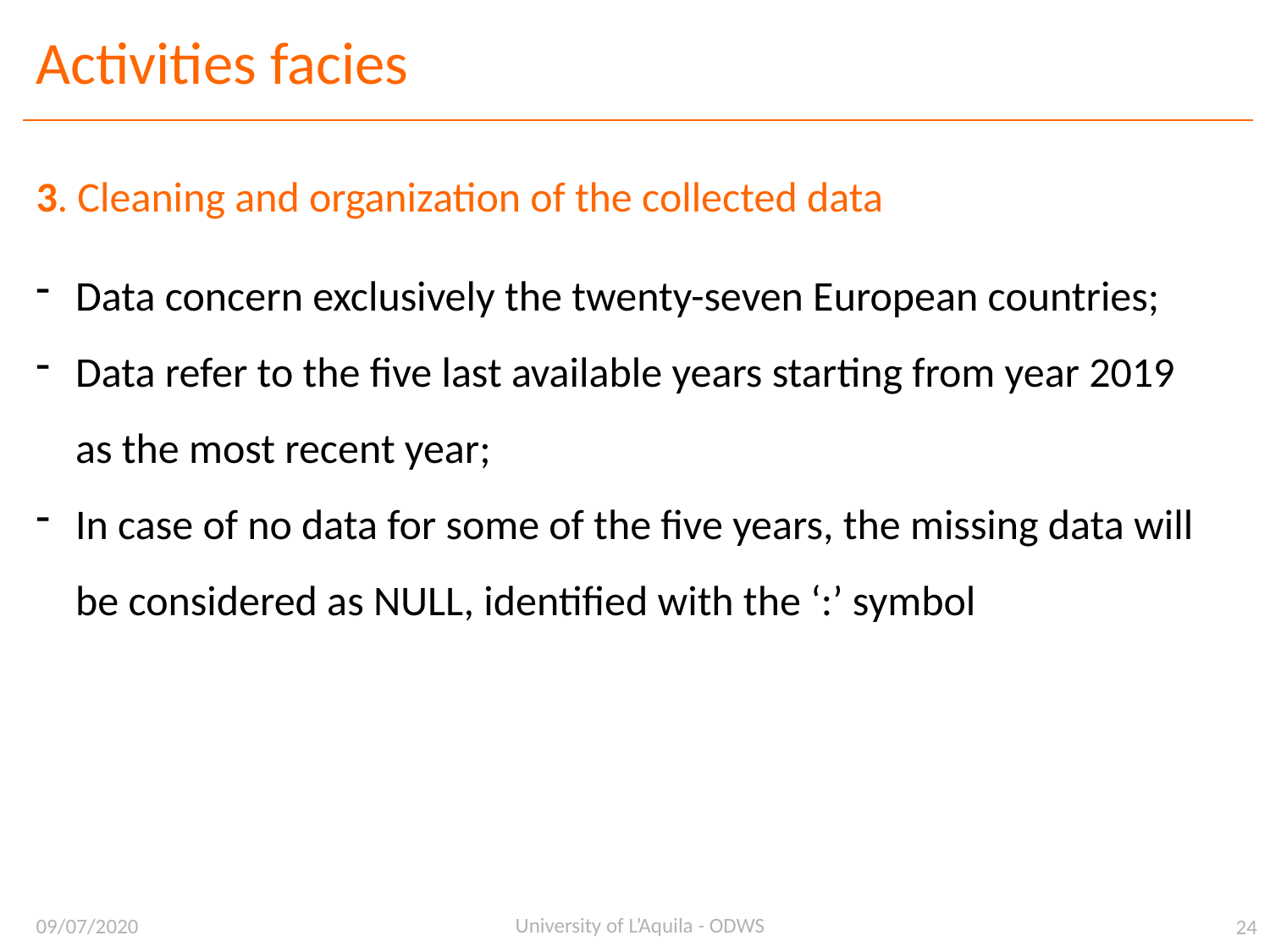

# Activities facies
3. Cleaning and organization of the collected data
Data concern exclusively the twenty-seven European countries;
Data refer to the five last available years starting from year 2019 as the most recent year;
In case of no data for some of the five years, the missing data will be considered as NULL, identified with the ‘:’ symbol
University of L’Aquila - ODWS
09/07/2020
24